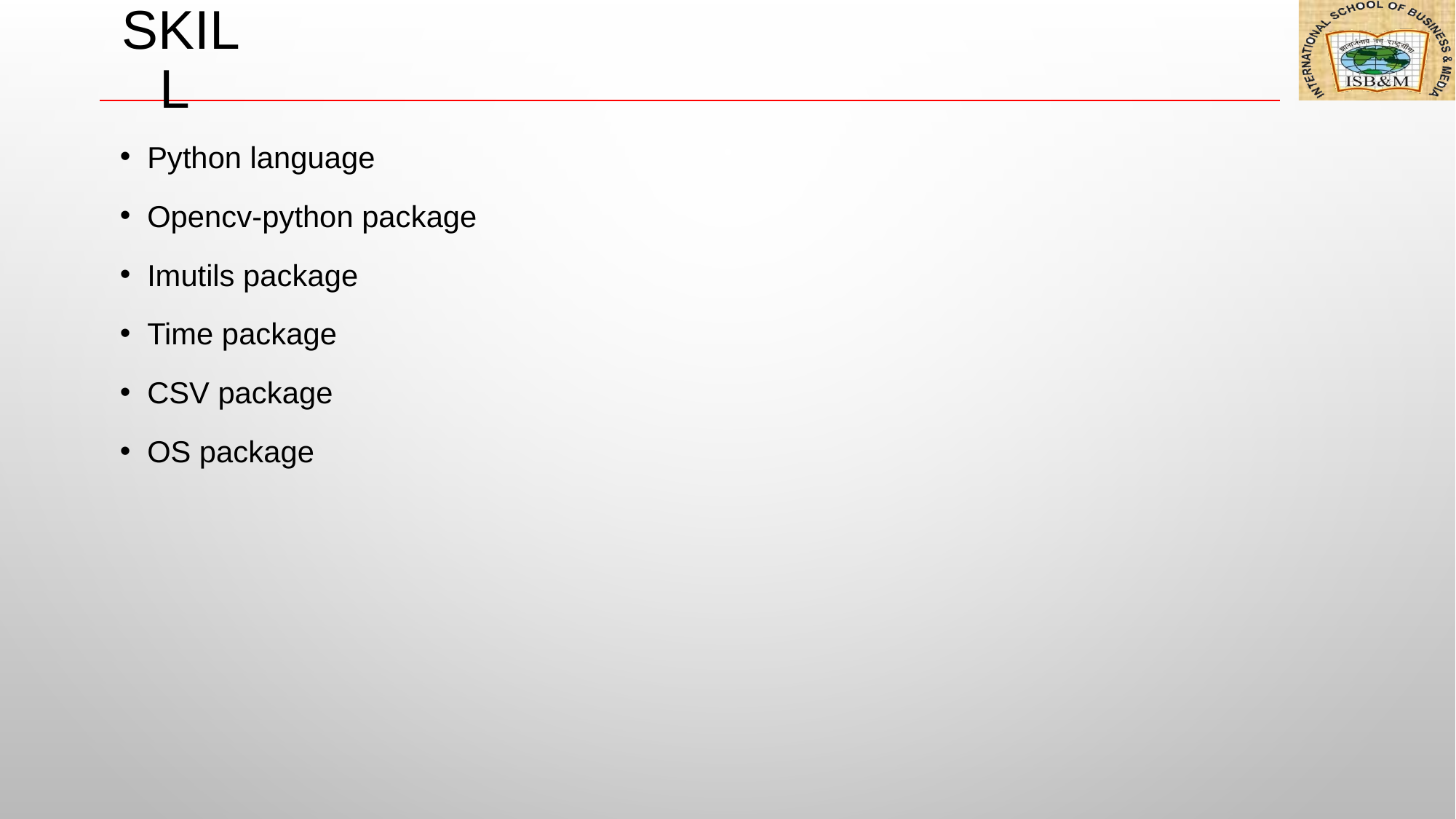

# SKILL
Python language
Opencv-python package
Imutils package
Time package
CSV package
OS package